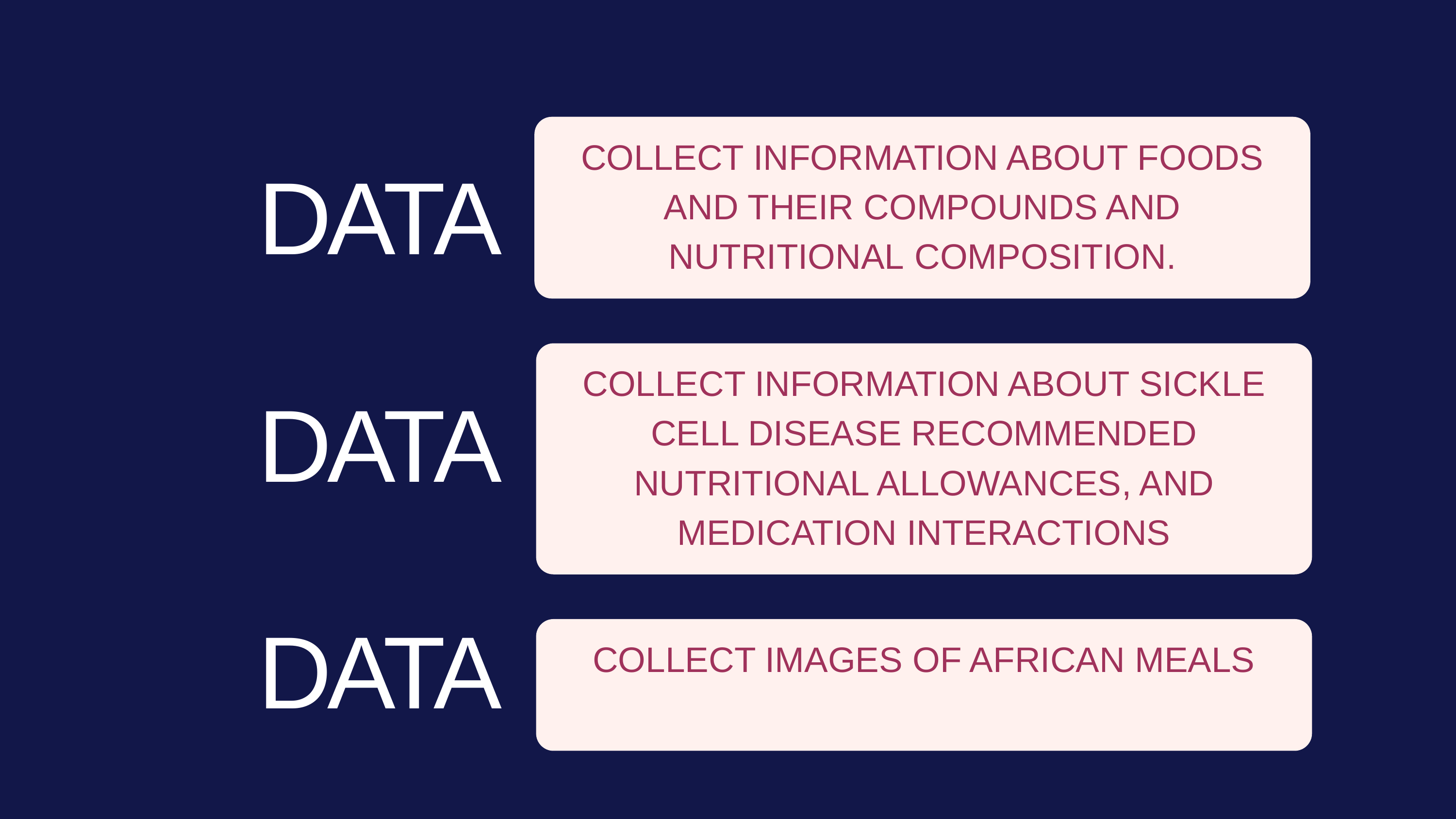

COLLECT INFORMATION ABOUT FOODS AND THEIR COMPOUNDS AND NUTRITIONAL COMPOSITION.
DATA

COLLECT INFORMATION ABOUT SICKLE CELL DISEASE RECOMMENDED NUTRITIONAL ALLOWANCES, AND MEDICATION INTERACTIONS
DATA

COLLECT IMAGES OF AFRICAN MEALS
DATA